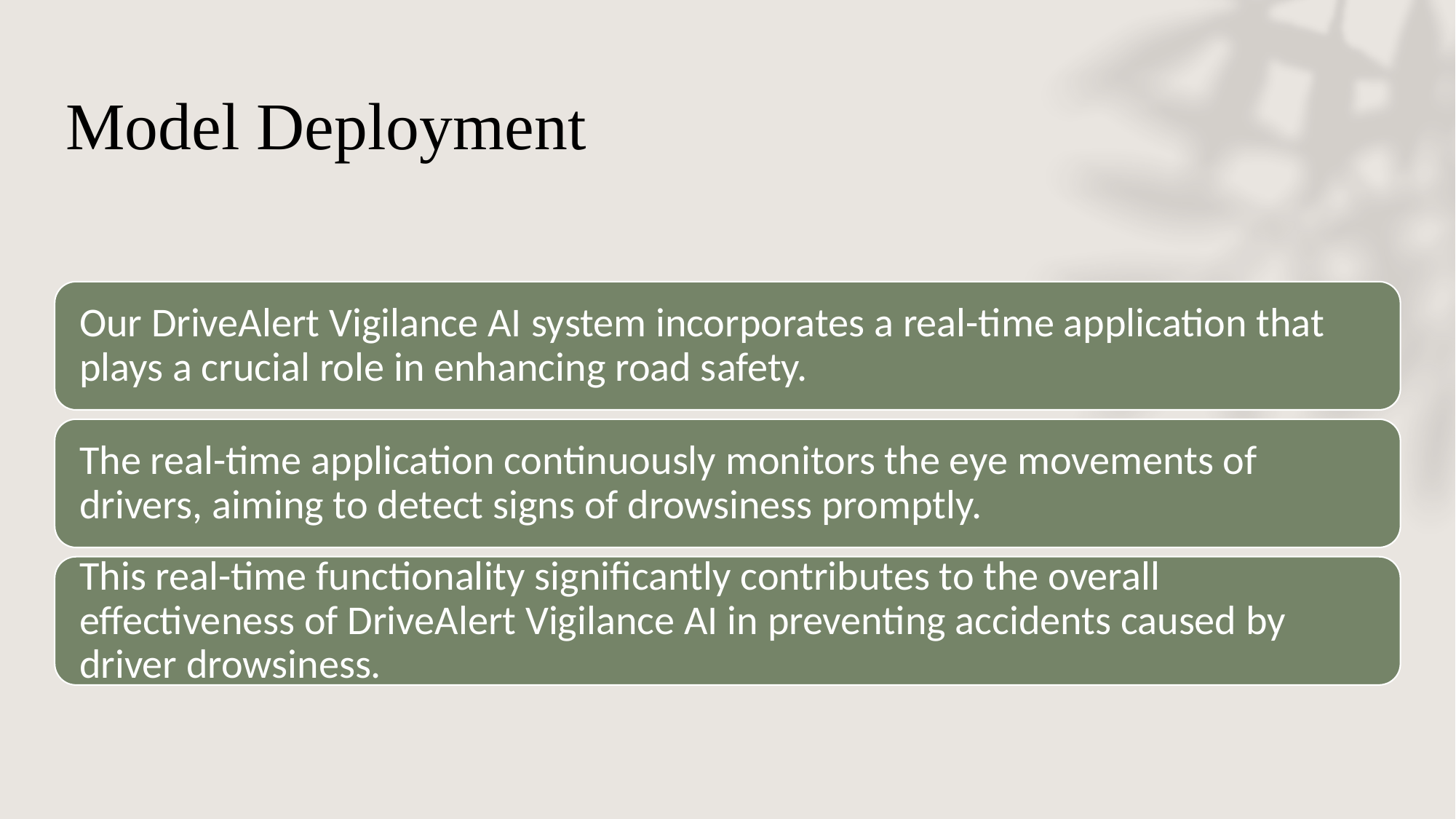

# Model Deployment
Our DriveAlert Vigilance AI system incorporates a real-time application that plays a crucial role in enhancing road safety.
The real-time application continuously monitors the eye movements of drivers, aiming to detect signs of drowsiness promptly.
This real-time functionality significantly contributes to the overall effectiveness of DriveAlert Vigilance AI in preventing accidents caused by driver drowsiness.